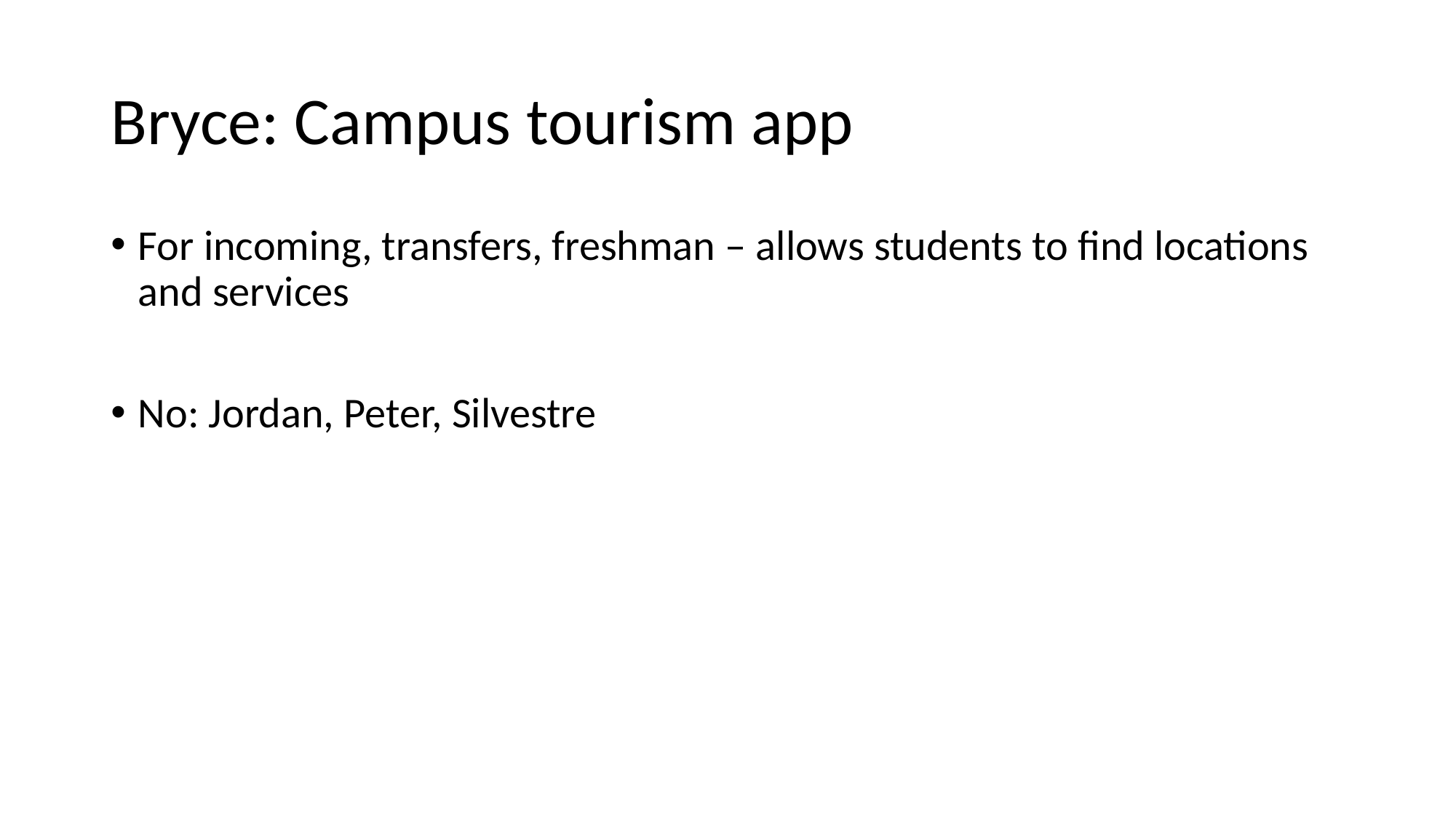

# Bryce: Campus tourism app
For incoming, transfers, freshman – allows students to find locations and services

No: Jordan, Peter, Silvestre